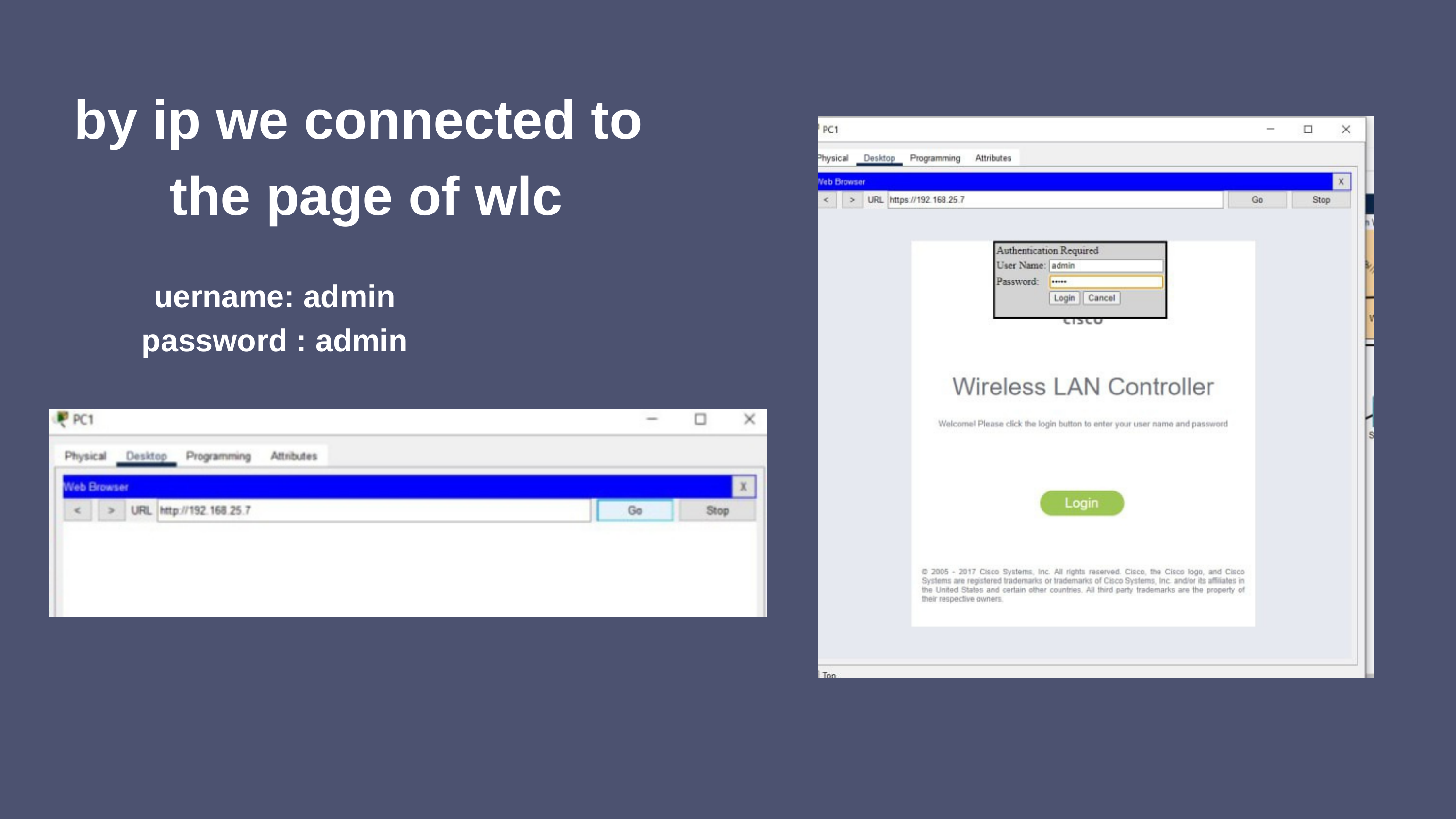

by ip we connected to
the page of wlc

uername: admin
password : admin